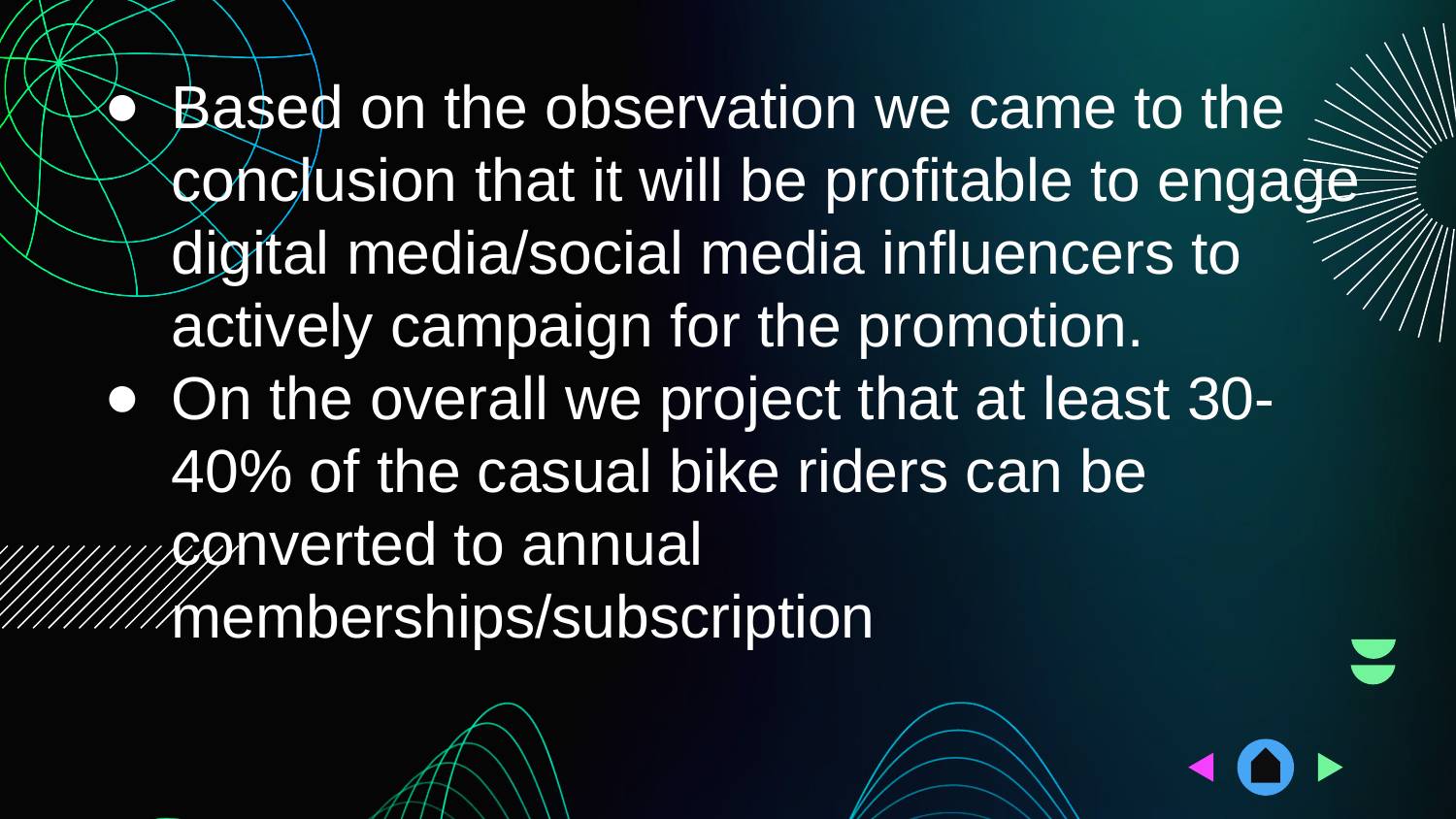

# Based on the observation we came to the conclusion that it will be profitable to engage digital media/social media influencers to actively campaign for the promotion.
On the overall we project that at least 30-40% of the casual bike riders can be converted to annual memberships/subscription